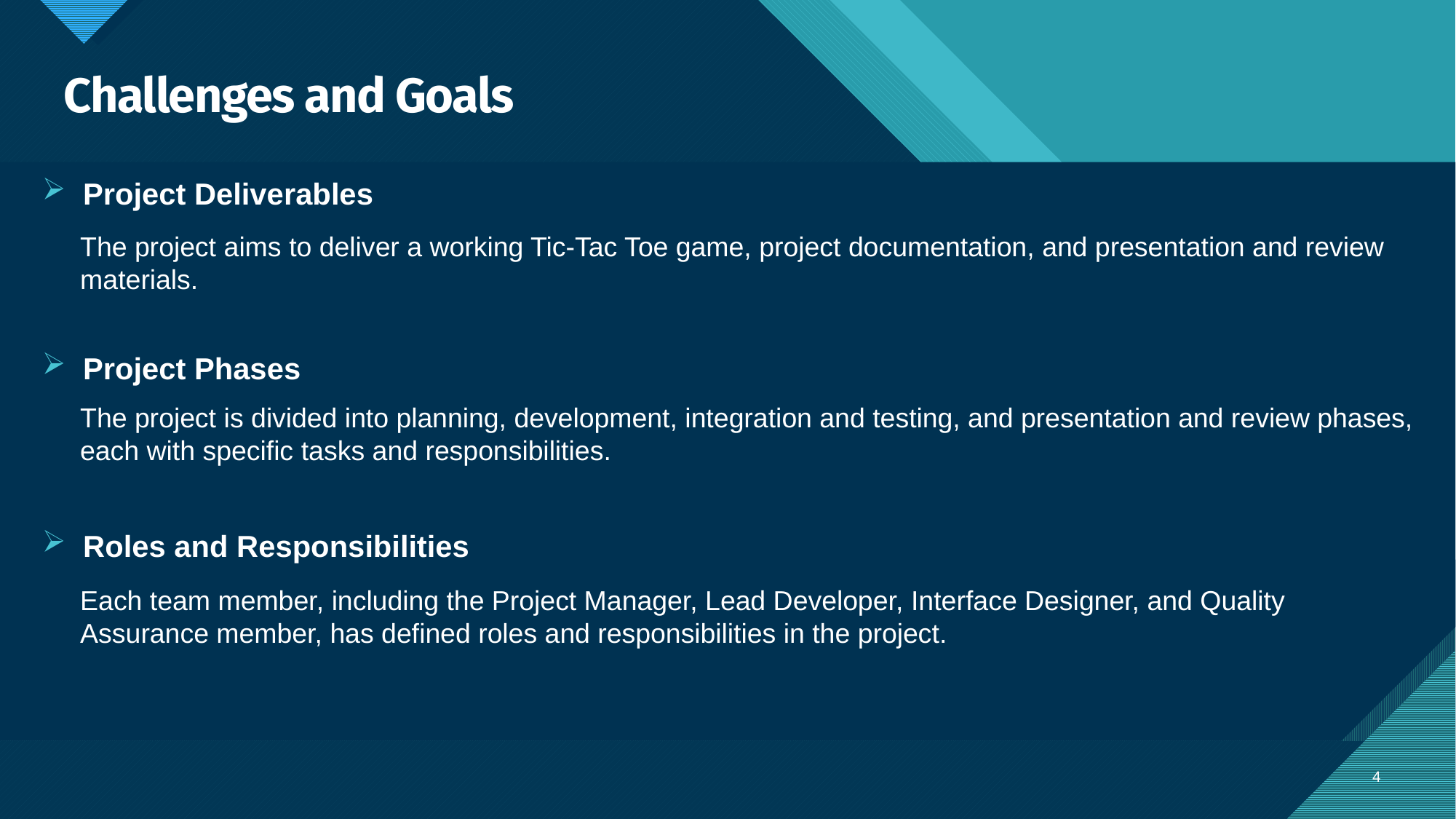

# Challenges and Goals
Project Deliverables
The project aims to deliver a working Tic-Tac Toe game, project documentation, and presentation and review materials.
Project Phases
The project is divided into planning, development, integration and testing, and presentation and review phases, each with specific tasks and responsibilities.
Roles and Responsibilities
Each team member, including the Project Manager, Lead Developer, Interface Designer, and Quality Assurance member, has defined roles and responsibilities in the project.
4